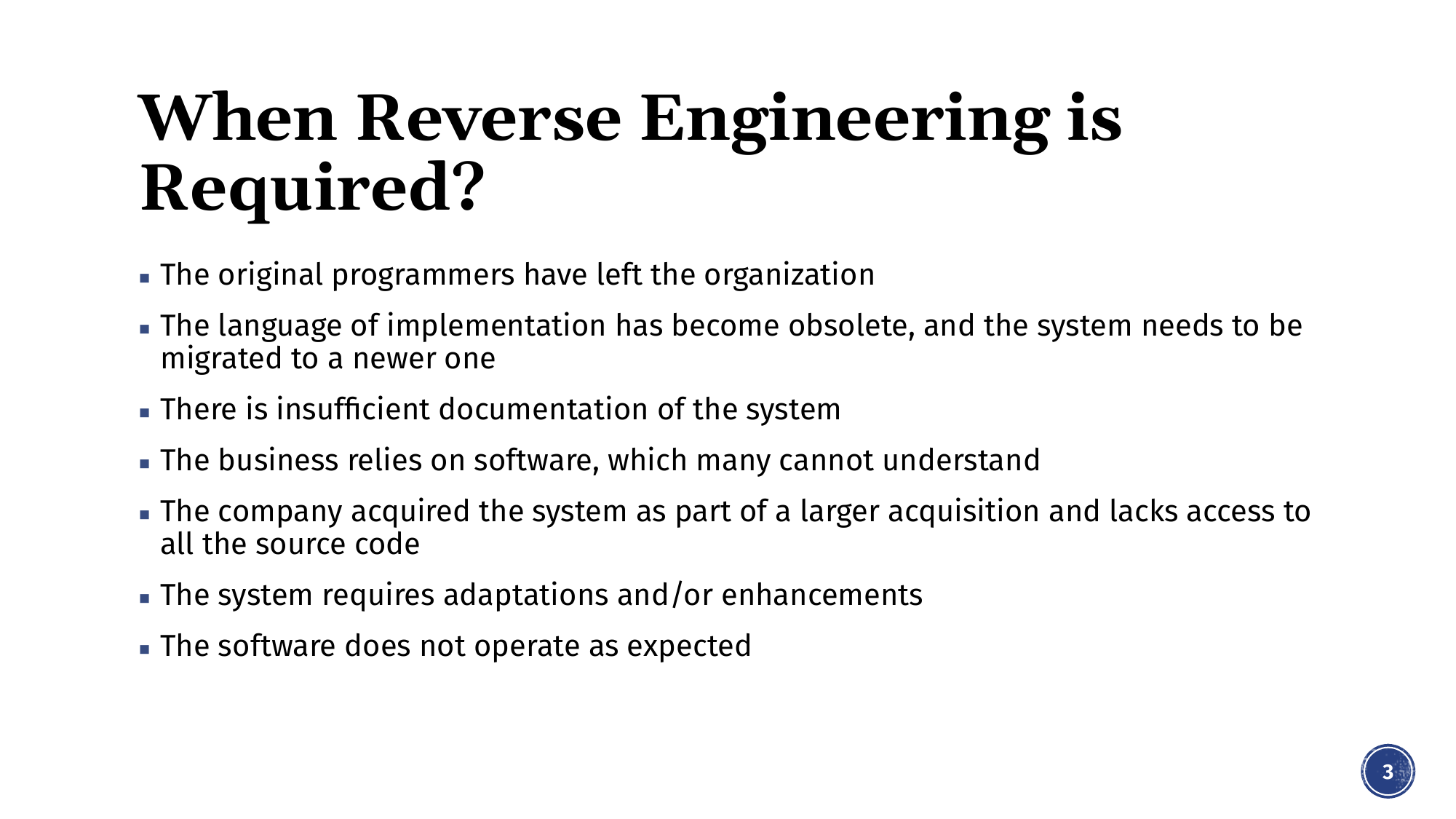

# When Reverse Engineering is Required?
The original programmers have left the organization
The language of implementation has become obsolete, and the system needs to be migrated to a newer one
There is insufficient documentation of the system
The business relies on software, which many cannot understand
The company acquired the system as part of a larger acquisition and lacks access to all the source code
The system requires adaptations and/or enhancements
The software does not operate as expected
3